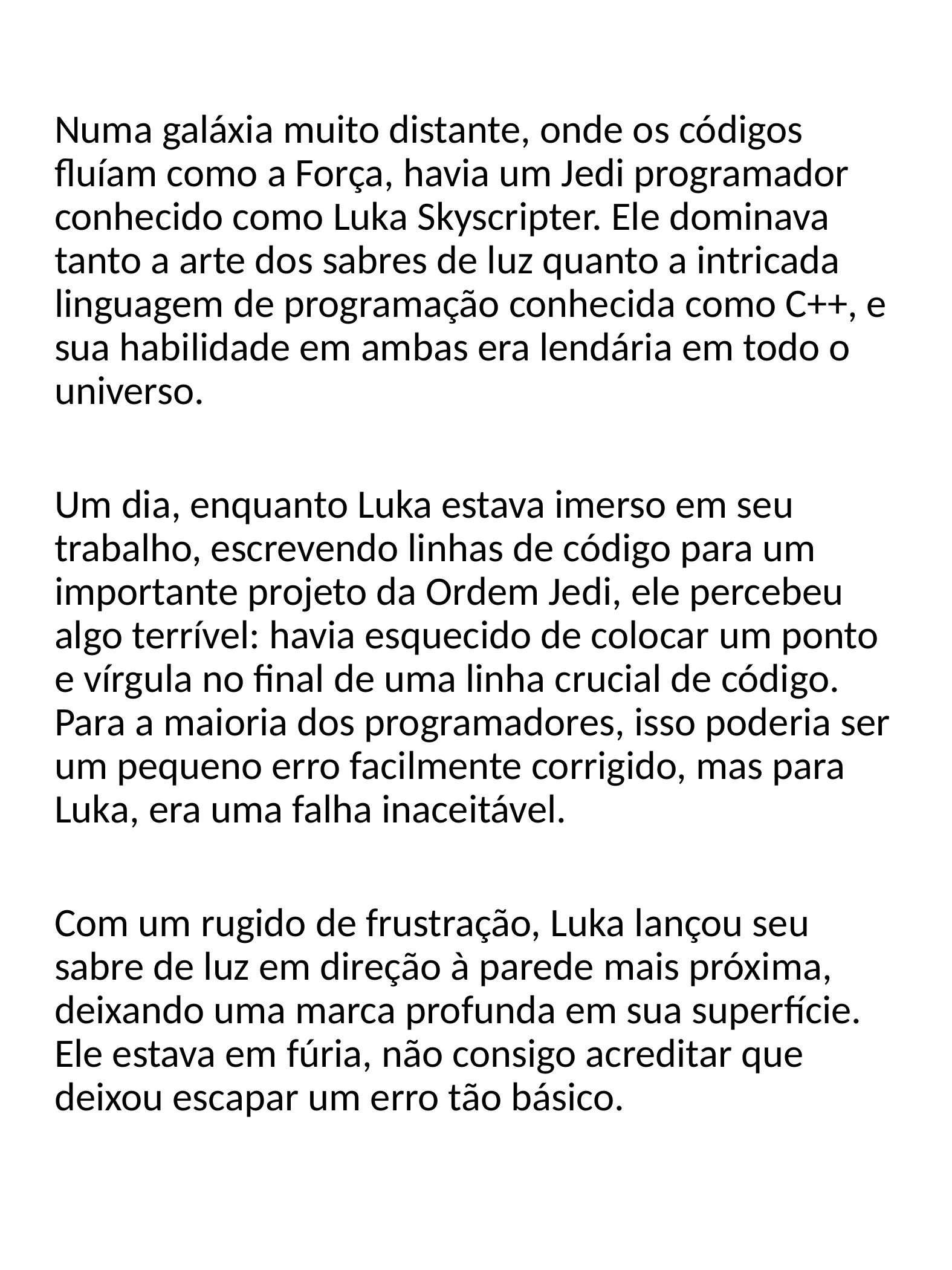

Numa galáxia muito distante, onde os códigos fluíam como a Força, havia um Jedi programador conhecido como Luka Skyscripter. Ele dominava tanto a arte dos sabres de luz quanto a intricada linguagem de programação conhecida como C++, e sua habilidade em ambas era lendária em todo o universo.

Um dia, enquanto Luka estava imerso em seu trabalho, escrevendo linhas de código para um importante projeto da Ordem Jedi, ele percebeu algo terrível: havia esquecido de colocar um ponto e vírgula no final de uma linha crucial de código. Para a maioria dos programadores, isso poderia ser um pequeno erro facilmente corrigido, mas para Luka, era uma falha inaceitável.

Com um rugido de frustração, Luka lançou seu sabre de luz em direção à parede mais próxima, deixando uma marca profunda em sua superfície. Ele estava em fúria, não consigo acreditar que deixou escapar um erro tão básico.